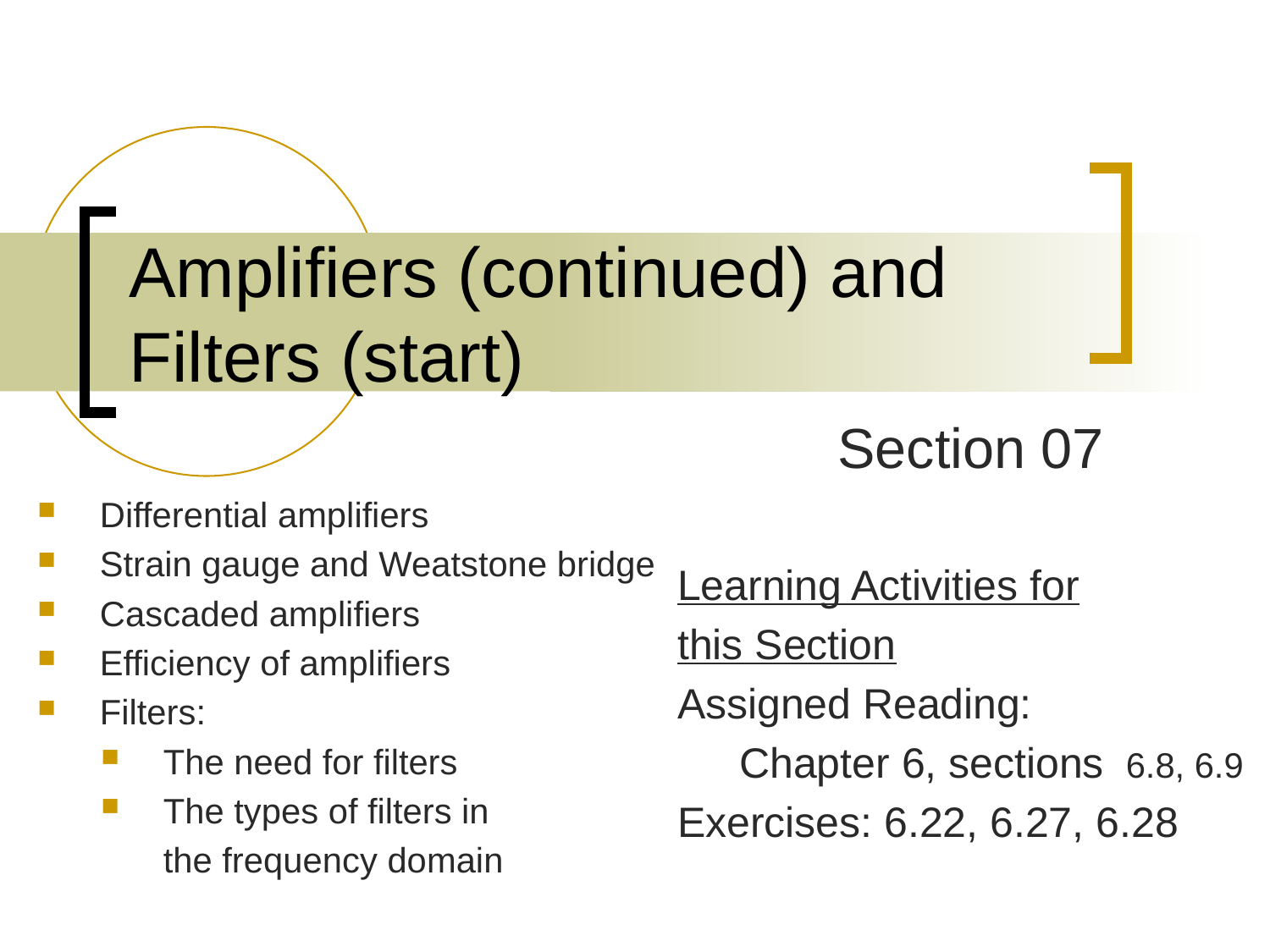

# Amplifiers (continued) and Filters (start)
Section 07
Differential amplifiers
Strain gauge and Weatstone bridge
Cascaded amplifiers
Efficiency of amplifiers
Filters:
The need for filters
The types of filters in
	the frequency domain

Learning Activities for
this Section
Assigned Reading:
	Chapter 6, sections  6.8, 6.9
Exercises: 6.22, 6.27, 6.28